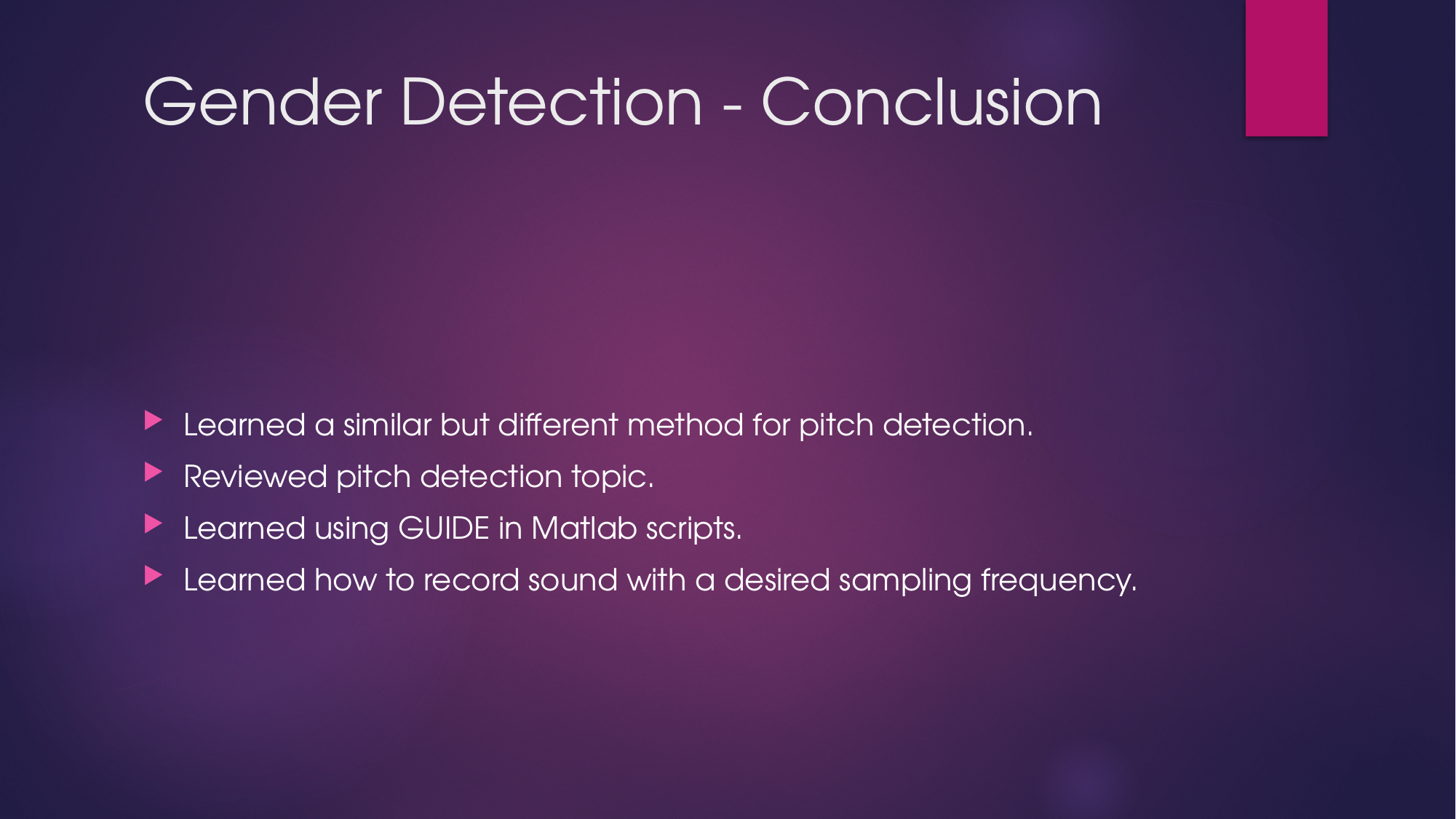

# Gender Detection - Conclusion

Learned a similar but different method for pitch detection.
Reviewed pitch detection topic.
Learned using GUIDE in Matlab scripts.
Learned how to record sound with a desired sampling frequency.